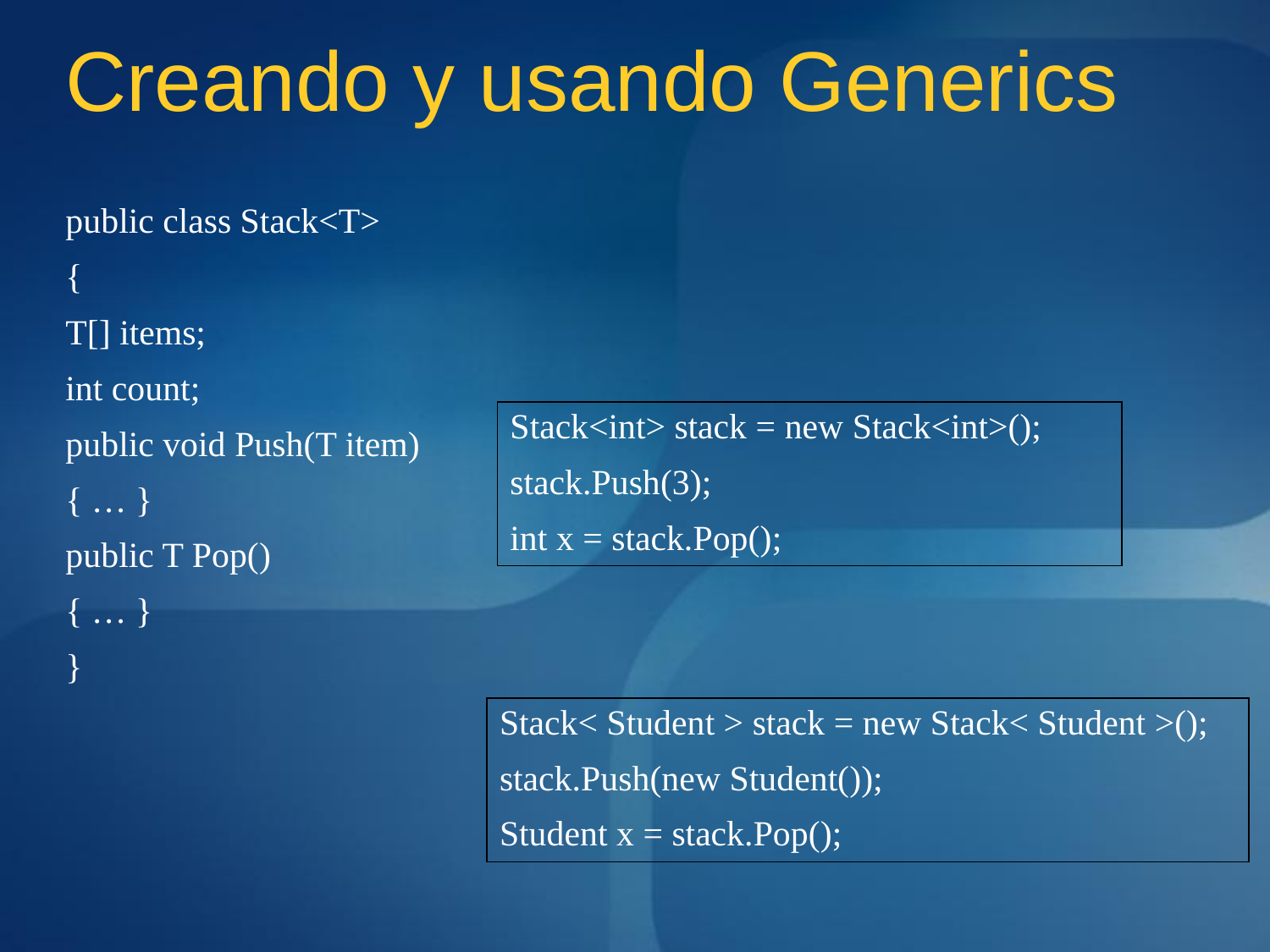

# Creando y usando Generics
public class Stack<T>
{
T[] items;
int count;
public void Push(T item)
{ … }
public T Pop()
{ … }
}

Stack<int> stack = new Stack<int>();
stack.Push(3);
int x = stack.Pop();
Stack< Student > stack = new Stack< Student >();
stack.Push(new Student());
Student x = stack.Pop();